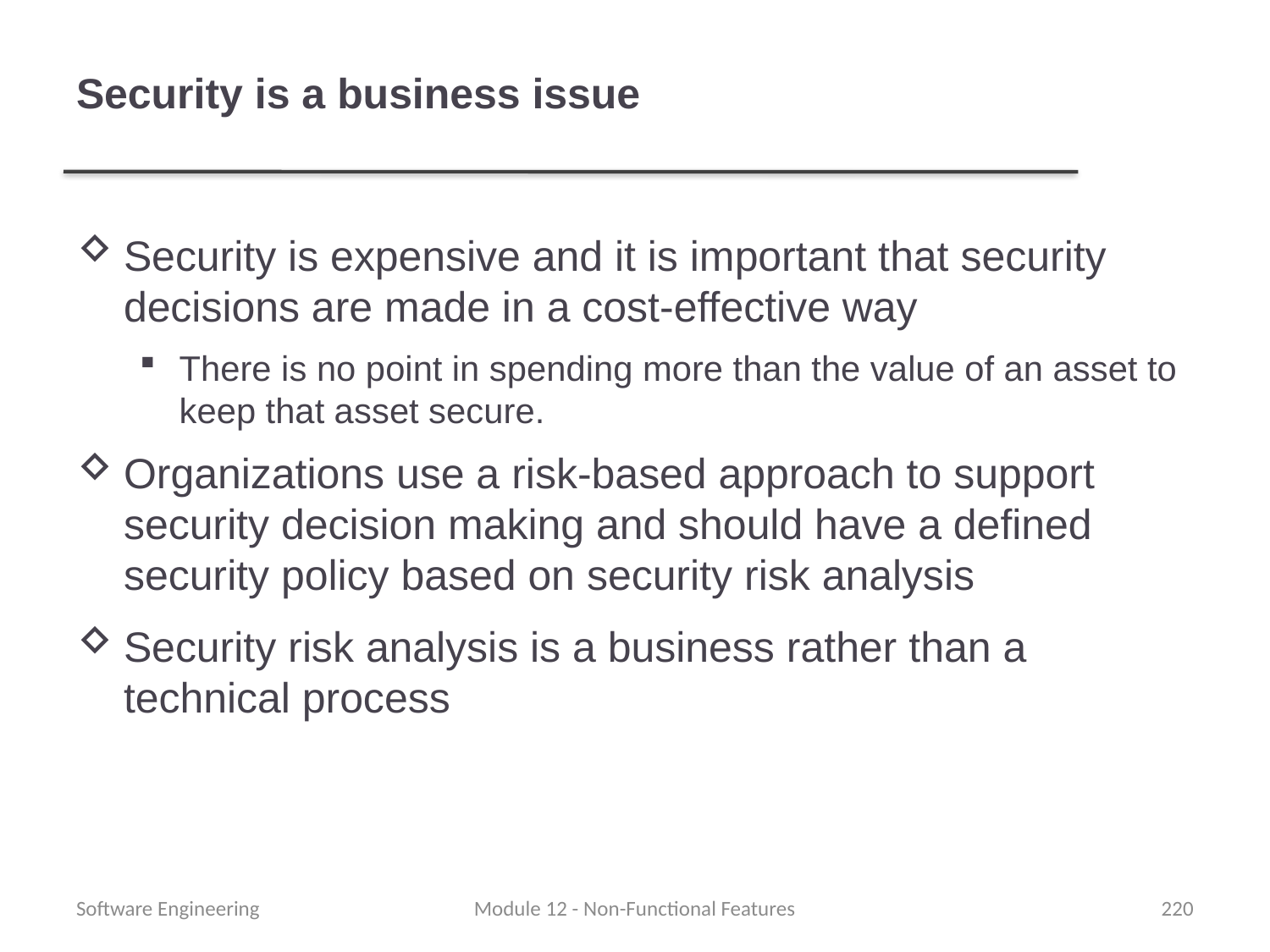

# Security is a business issue
Security is expensive and it is important that security decisions are made in a cost-effective way
There is no point in spending more than the value of an asset to keep that asset secure.
Organizations use a risk-based approach to support security decision making and should have a defined security policy based on security risk analysis
Security risk analysis is a business rather than a technical process

Software Engineering
Module 12 - Non-Functional Features
220